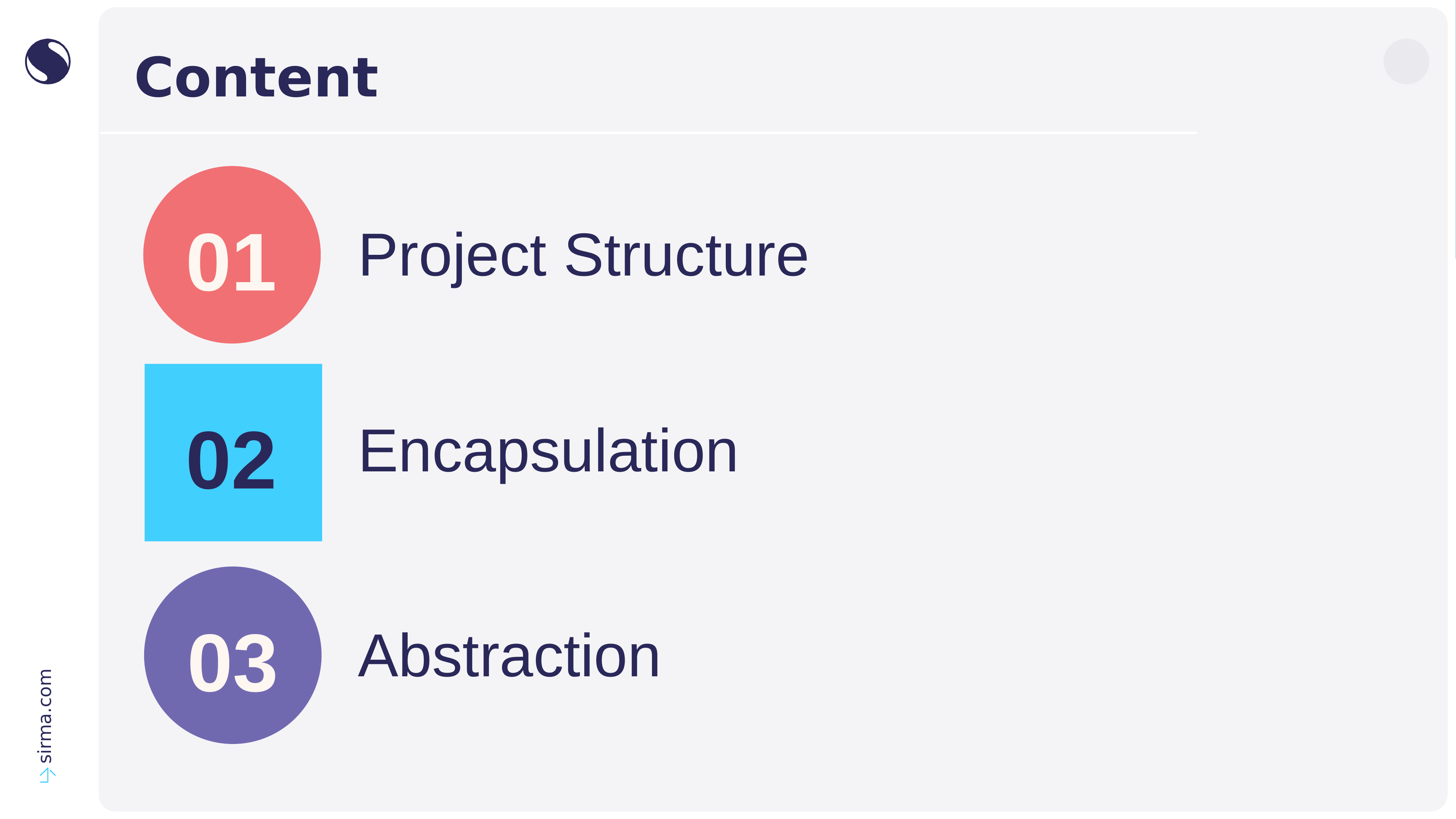

# Content

01
Project Structure

02
Encapsulation

03
Abstraction